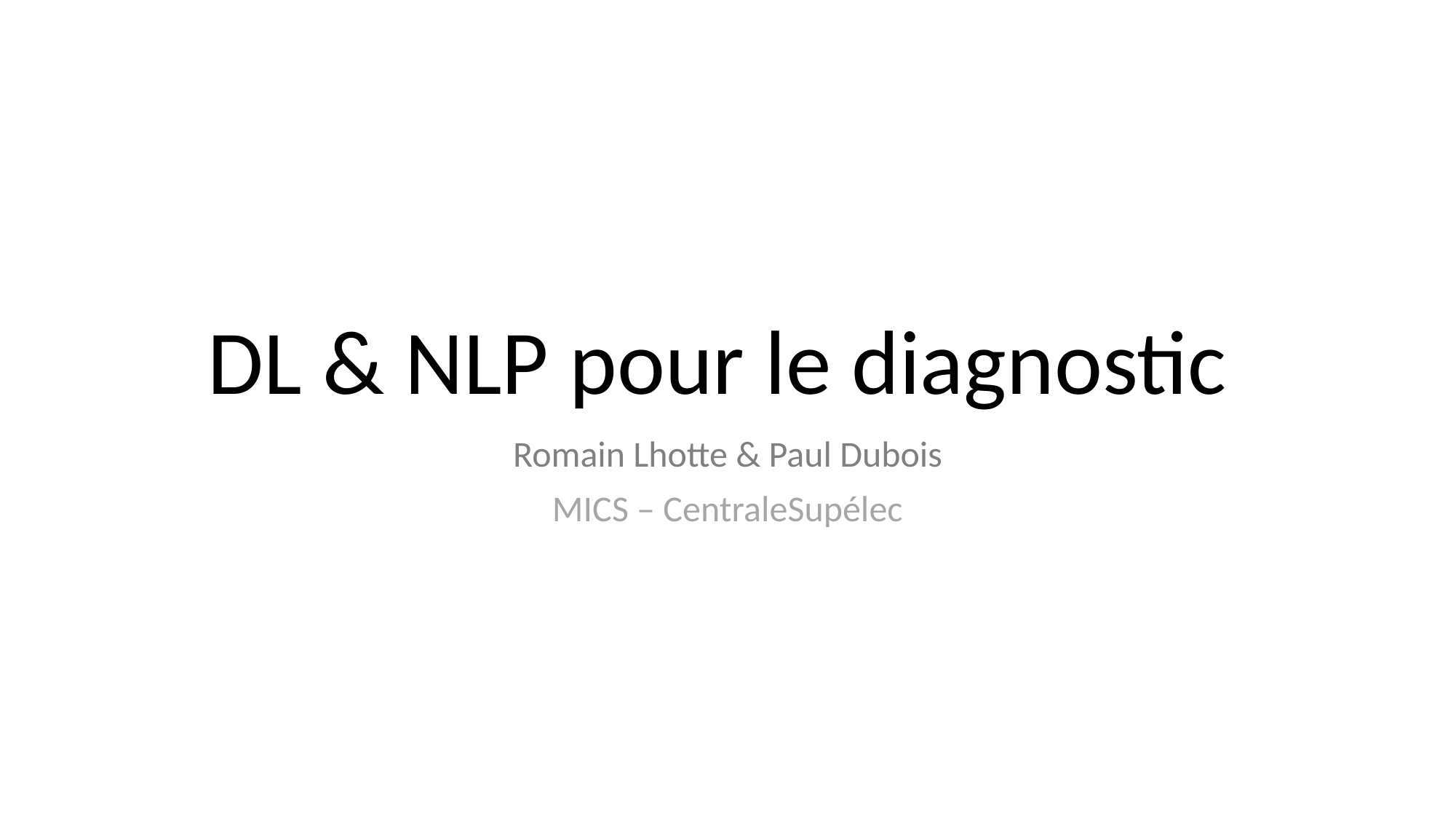

# DL & NLP pour le diagnostic
Romain Lhotte & Paul Dubois
MICS – CentraleSupélec